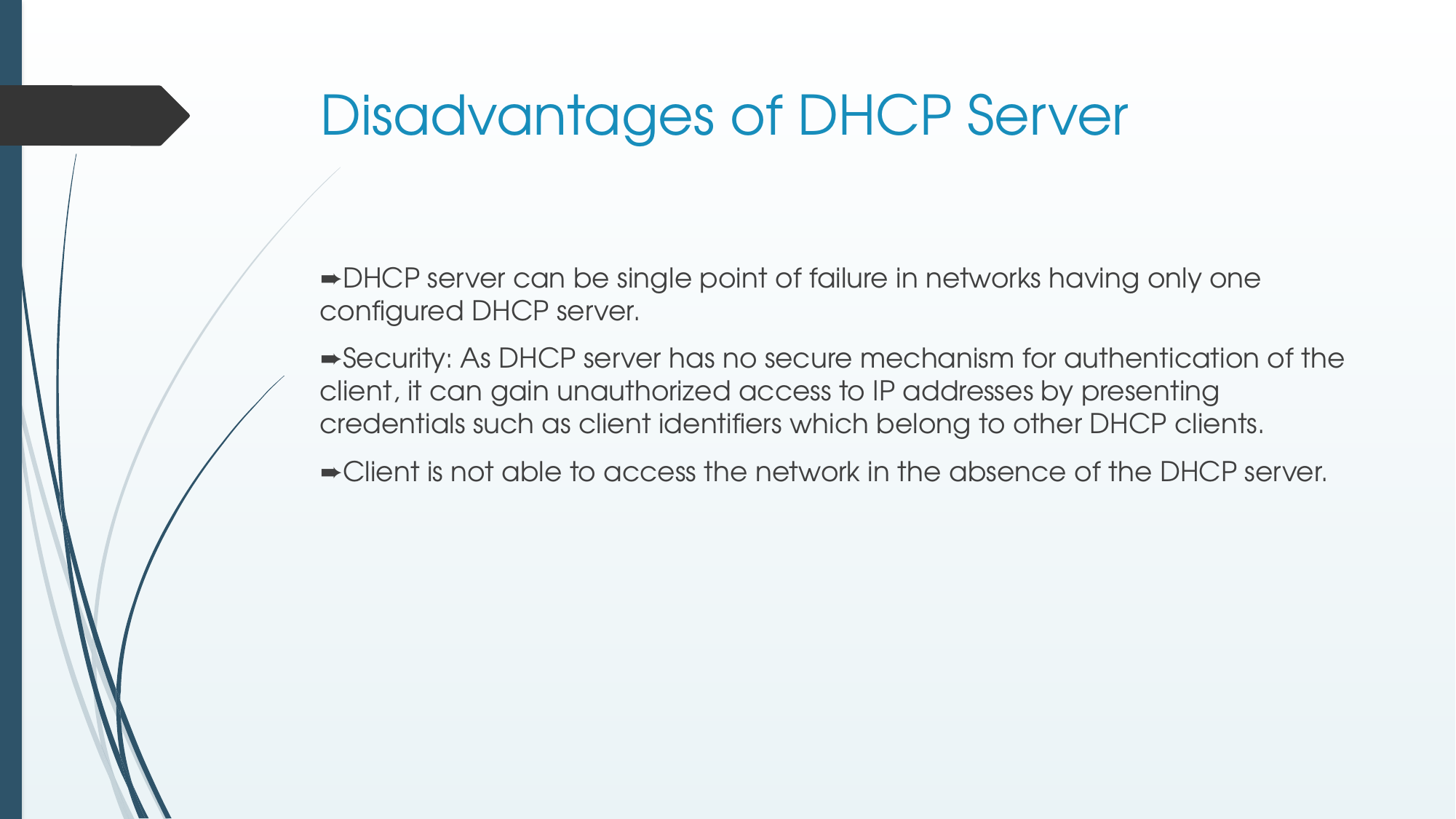

# Disadvantages of DHCP Server
➨DHCP server can be single point of failure in networks having only one configured DHCP server.
➨Security: As DHCP server has no secure mechanism for authentication of the client, it can gain unauthorized access to IP addresses by presenting credentials such as client identifiers which belong to other DHCP clients.
➨Client is not able to access the network in the absence of the DHCP server.